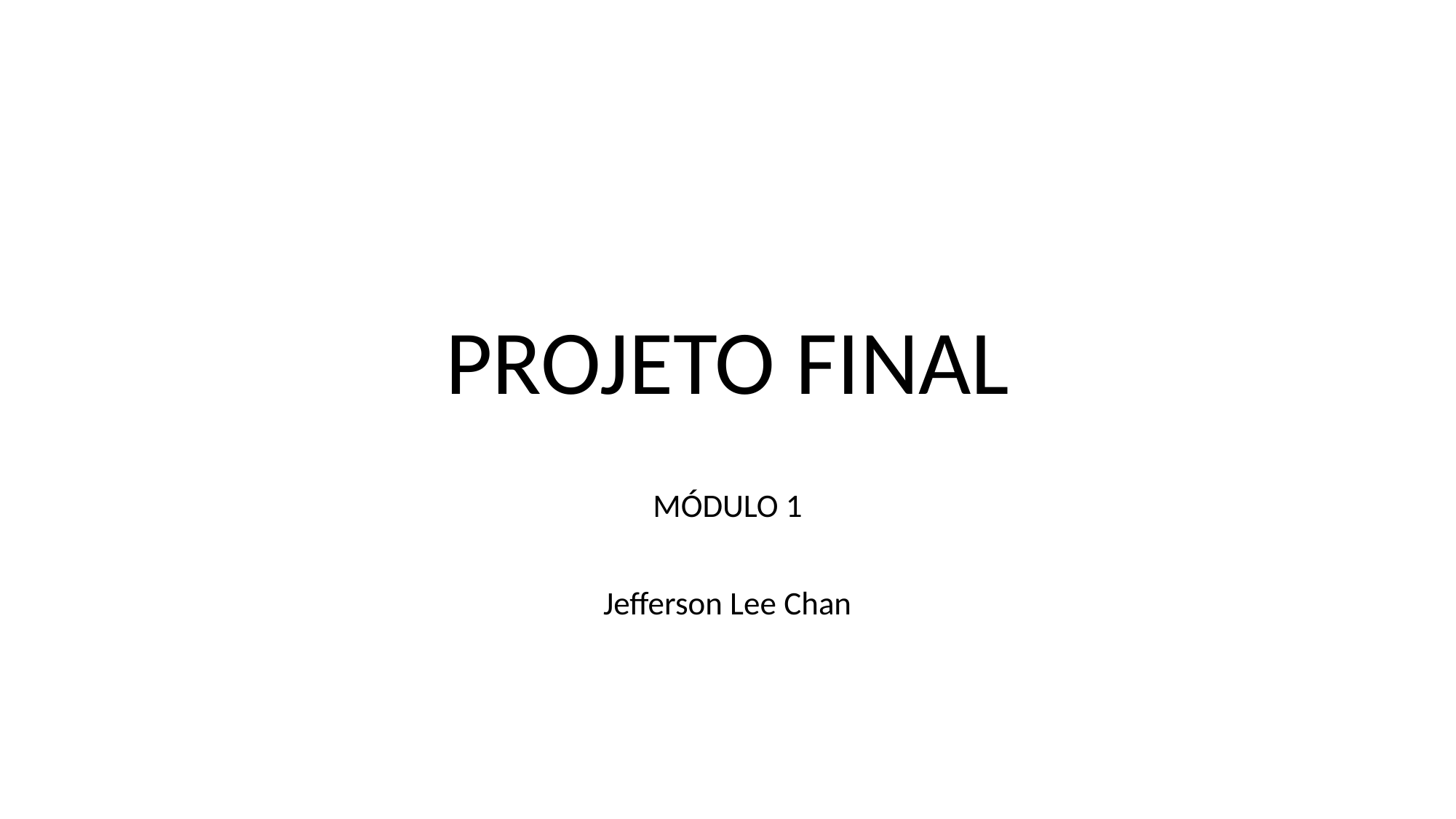

# PROJETO FINAL

MÓDULO 1

Jefferson Lee Chan